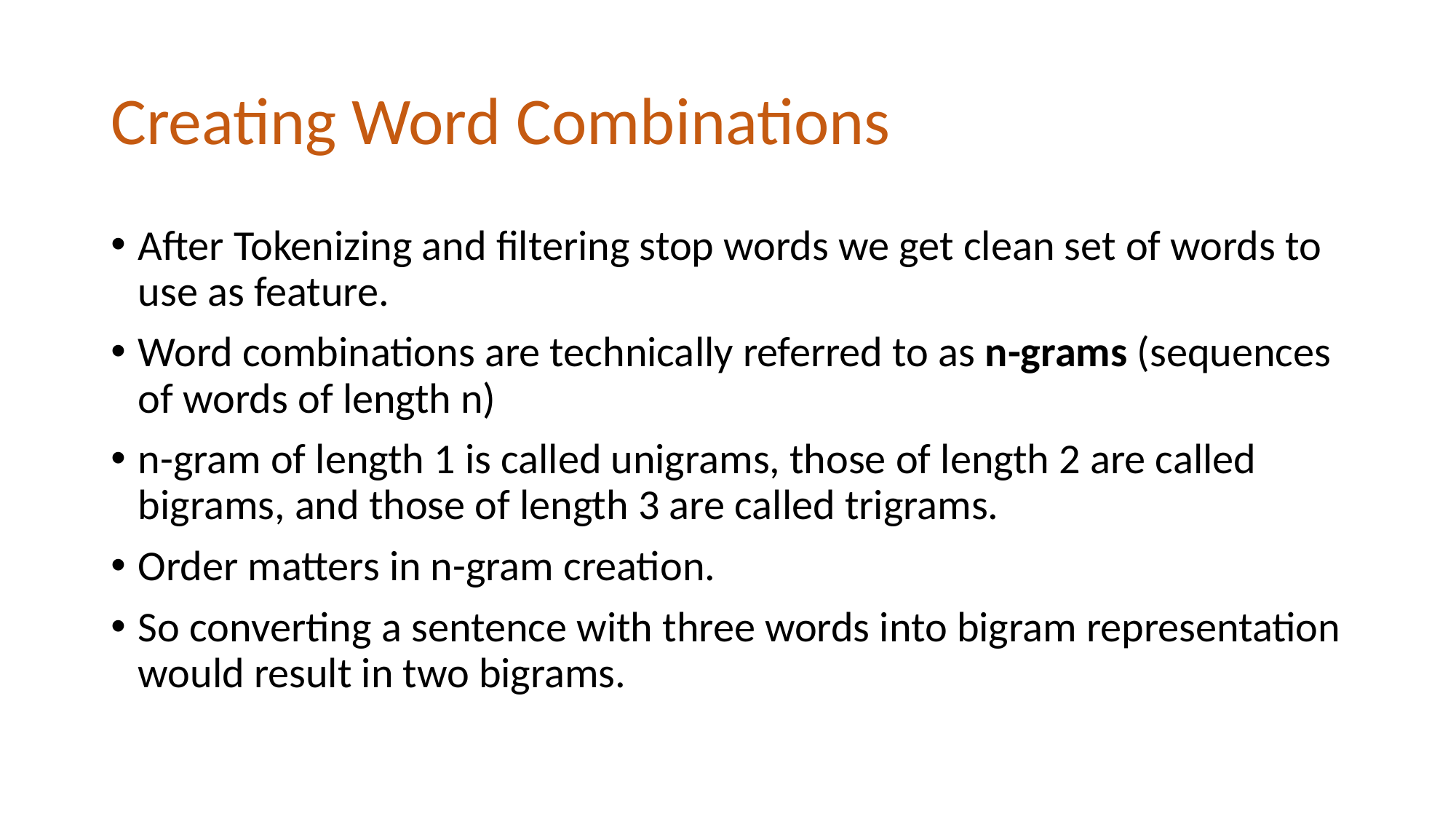

# Creating Word Combinations
After Tokenizing and filtering stop words we get clean set of words to use as feature.
Word combinations are technically referred to as n-grams (sequences of words of length n)
n-gram of length 1 is called unigrams, those of length 2 are called bigrams, and those of length 3 are called trigrams.
Order matters in n-gram creation.
So converting a sentence with three words into bigram representation would result in two bigrams.